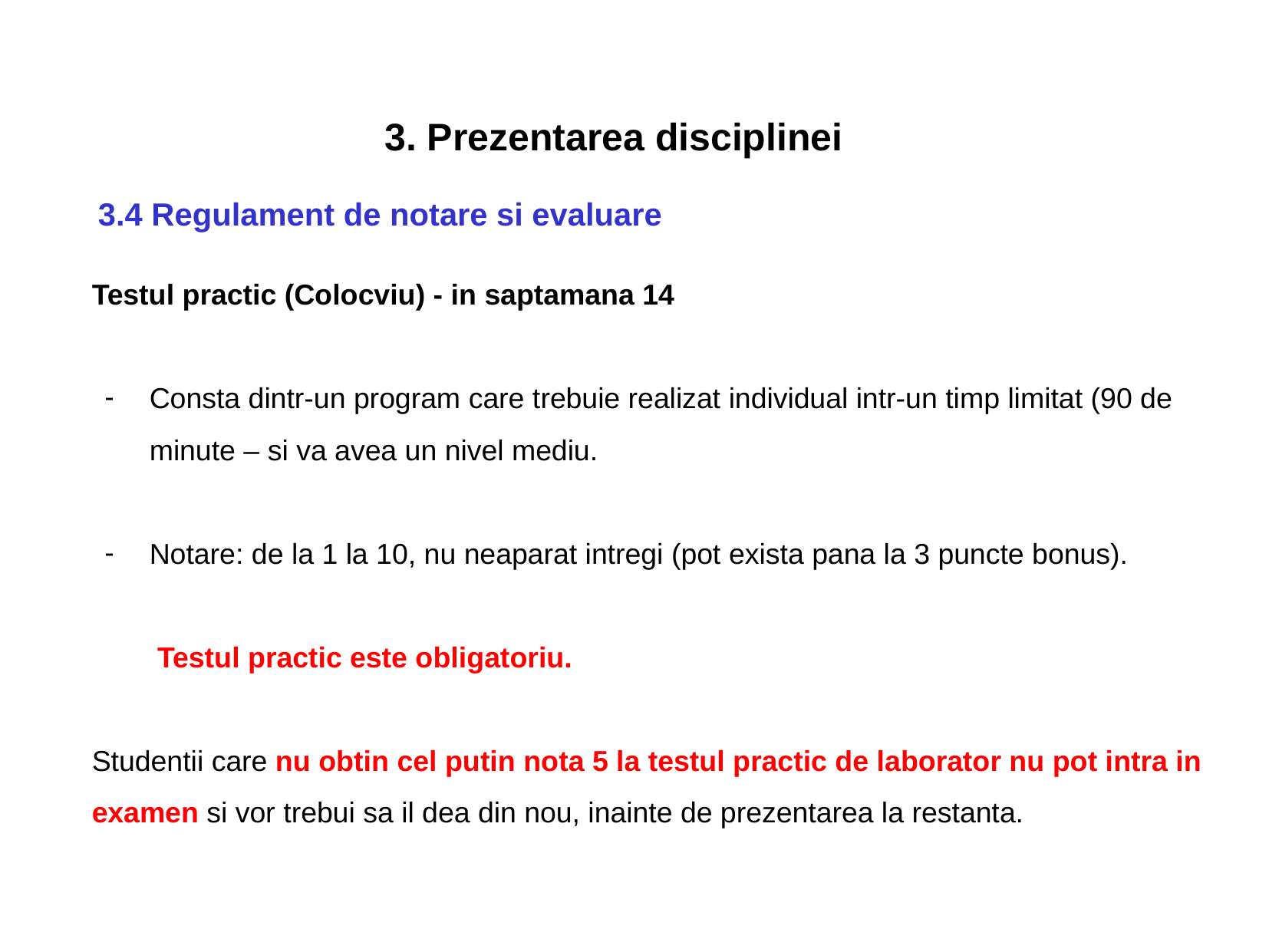

3. Prezentarea disciplinei
3.4 Regulament de notare si evaluare
Testul practic (Colocviu) - in saptamana 14

Consta dintr-un program care trebuie realizat individual intr-un timp limitat (90 de minute – si va avea un nivel mediu.

Notare: de la 1 la 10, nu neaparat intregi (pot exista pana la 3 puncte bonus).

 Testul practic este obligatoriu.

Studentii care nu obtin cel putin nota 5 la testul practic de laborator nu pot intra in examen si vor trebui sa il dea din nou, inainte de prezentarea la restanta.